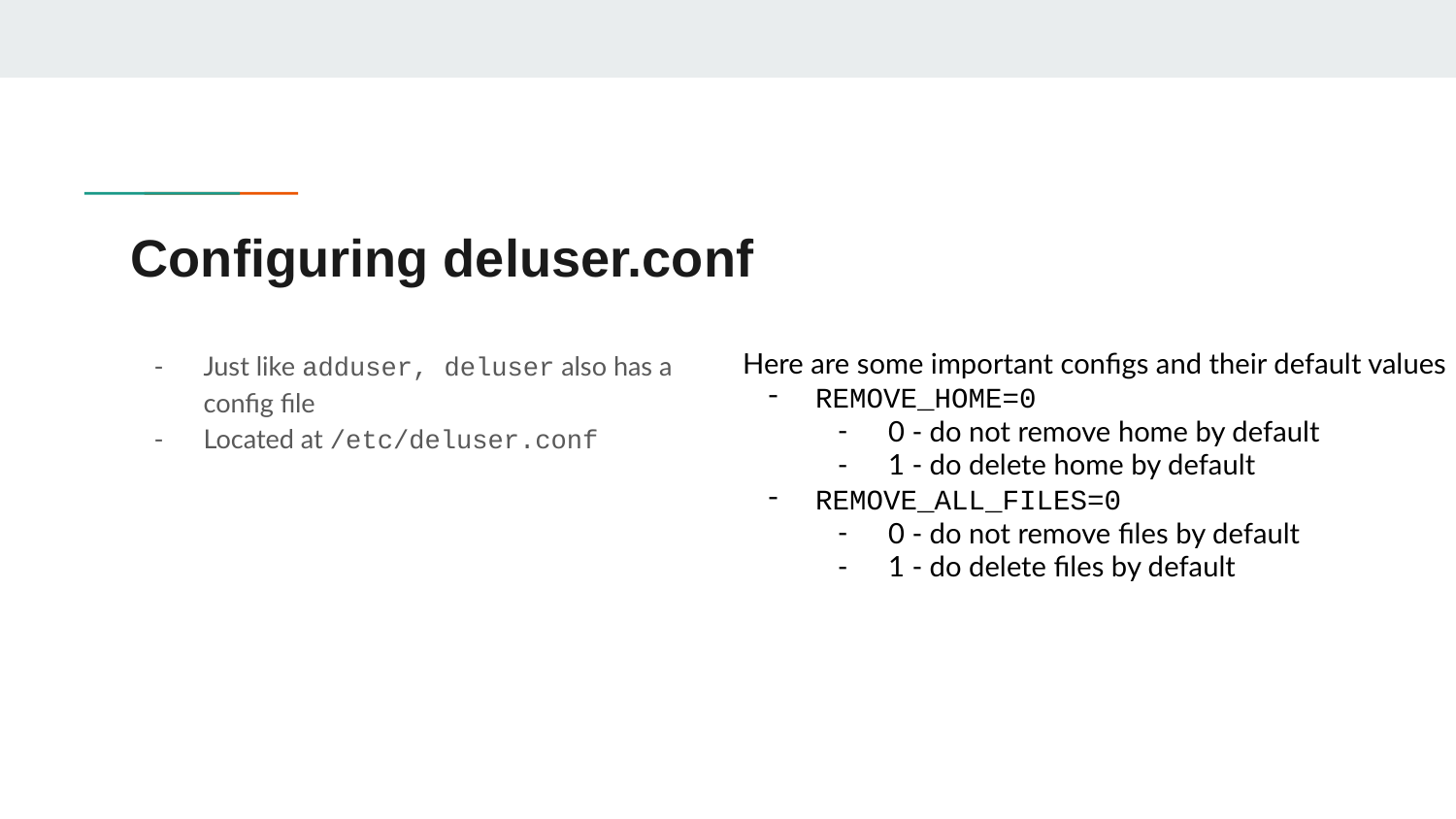

# Configuring deluser.conf
Just like adduser, deluser also has a config file
Located at /etc/deluser.conf
Here are some important configs and their default values
REMOVE_HOME=0
0 - do not remove home by default
1 - do delete home by default
REMOVE_ALL_FILES=0
0 - do not remove files by default
1 - do delete files by default